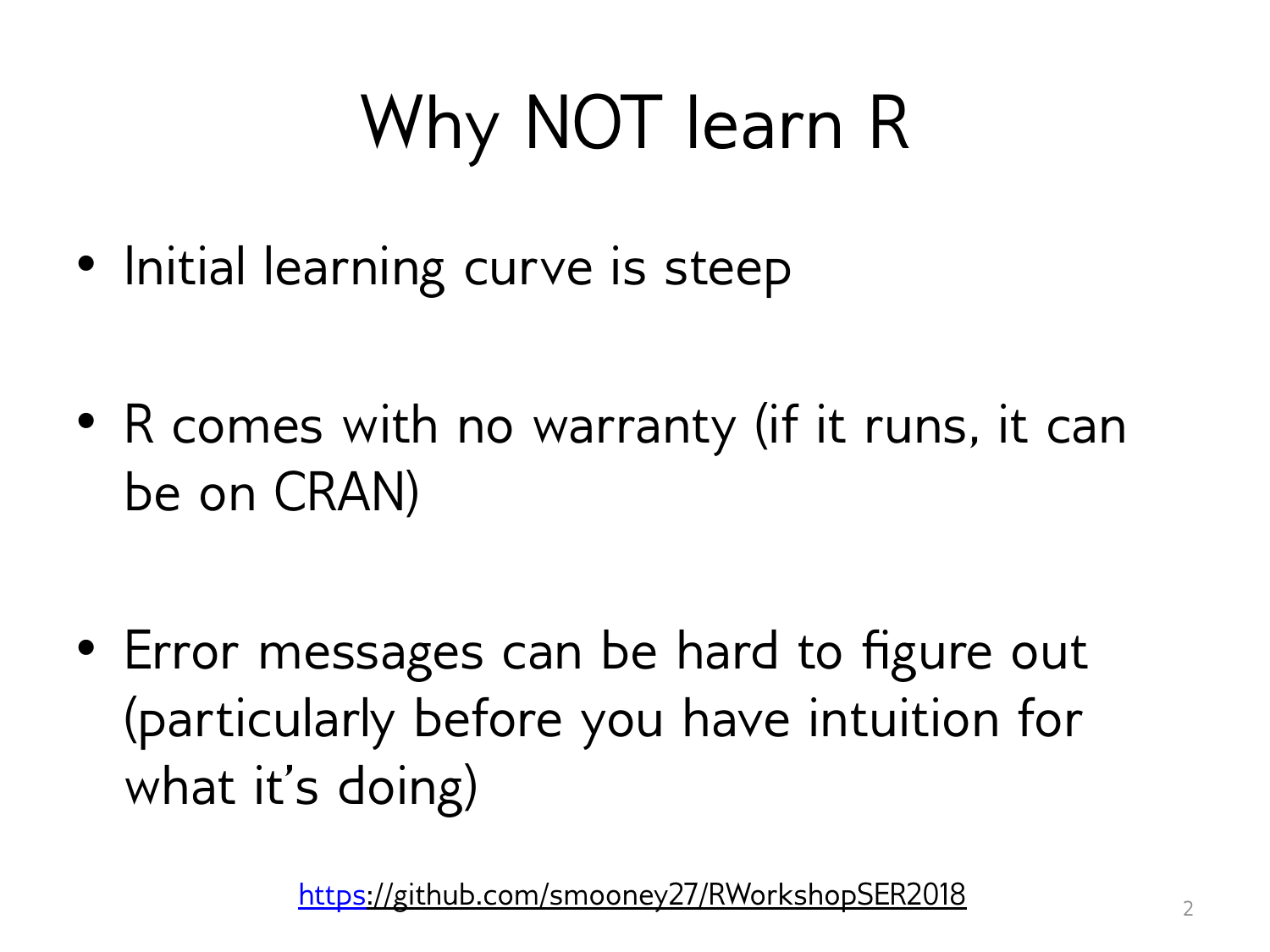

# Why NOT learn R
Initial learning curve is steep

R comes with no warranty (if it runs, it can be on CRAN)

Error messages can be hard to figure out (particularly before you have intuition for what it’s doing)
https://github.com/smooney27/RWorkshopSER2018
2